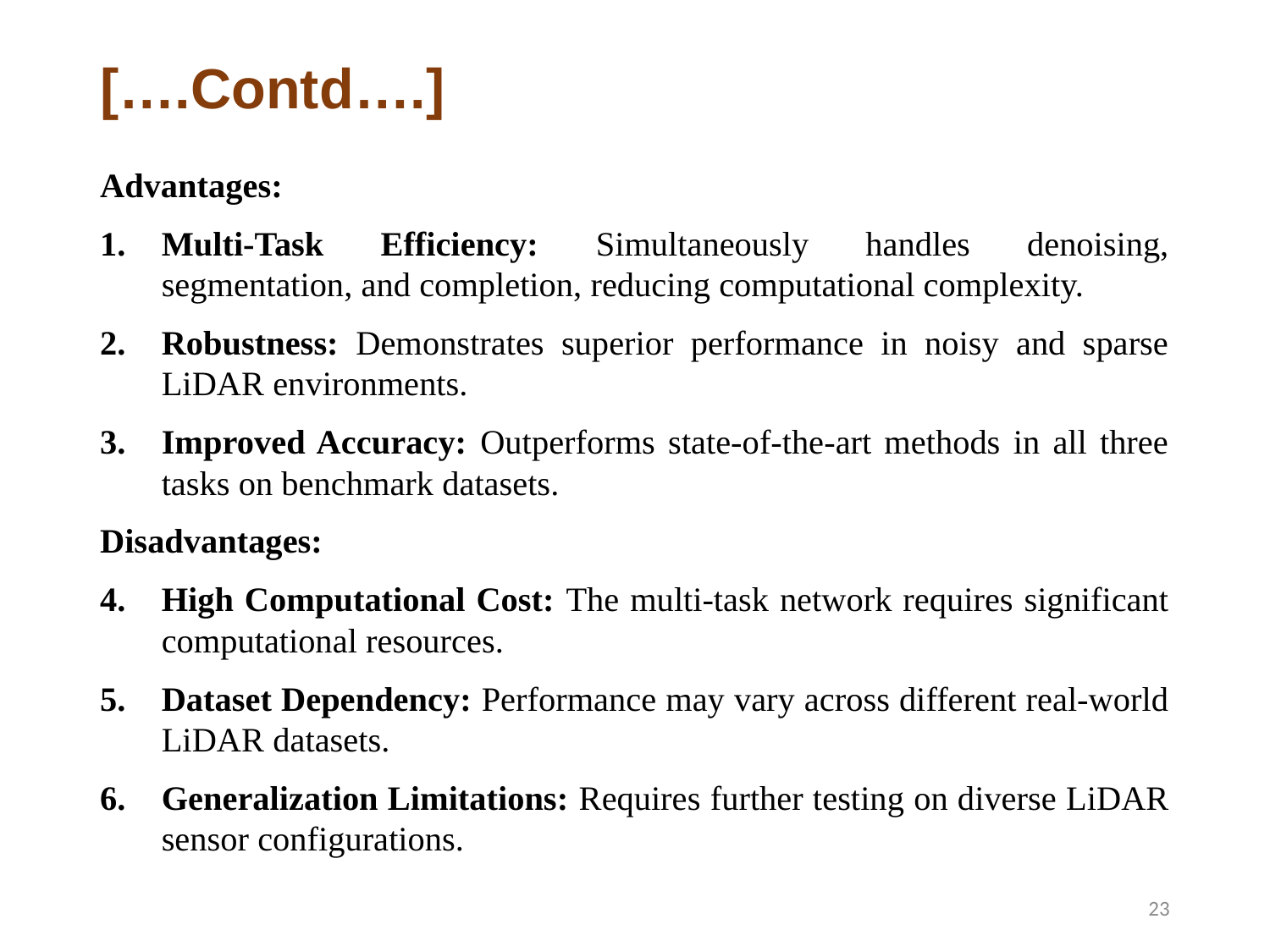

# [….Contd….]
Advantages:
Multi-Task Efficiency: Simultaneously handles denoising, segmentation, and completion, reducing computational complexity.
Robustness: Demonstrates superior performance in noisy and sparse LiDAR environments.
Improved Accuracy: Outperforms state-of-the-art methods in all three tasks on benchmark datasets.
Disadvantages:
High Computational Cost: The multi-task network requires significant computational resources.
Dataset Dependency: Performance may vary across different real-world LiDAR datasets.
Generalization Limitations: Requires further testing on diverse LiDAR sensor configurations.
23